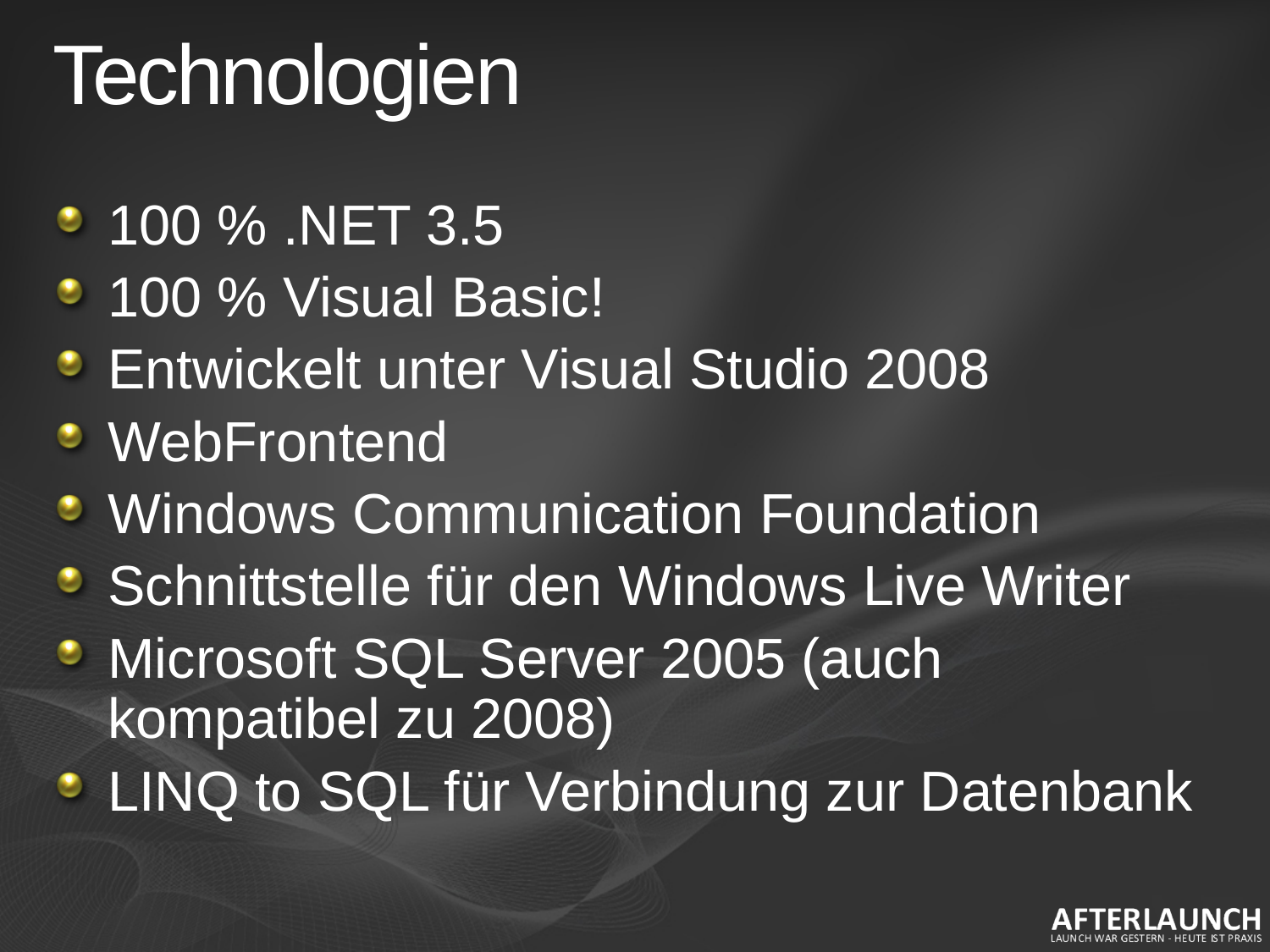

# Technologien
100 % .NET 3.5
100 % Visual Basic!
Entwickelt unter Visual Studio 2008
WebFrontend
Windows Communication Foundation
Schnittstelle für den Windows Live Writer
Microsoft SQL Server 2005 (auch kompatibel zu 2008)
LINQ to SQL für Verbindung zur Datenbank